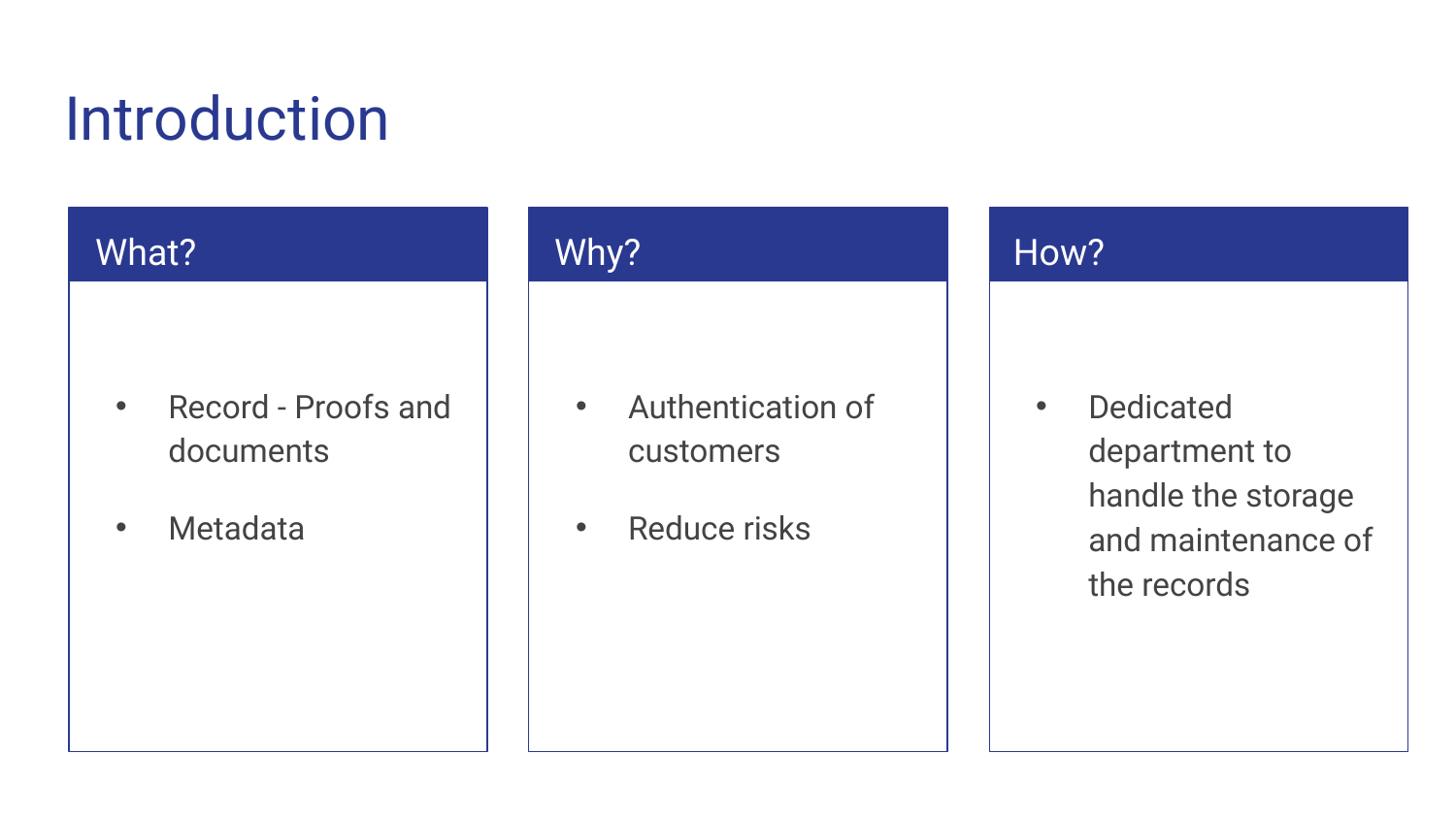

# Introduction

What?
Company

Why?

How?

Record - Proofs and documents
Metadata

Authentication of customers
Reduce risks

Dedicated department to handle the storage and maintenance of the records